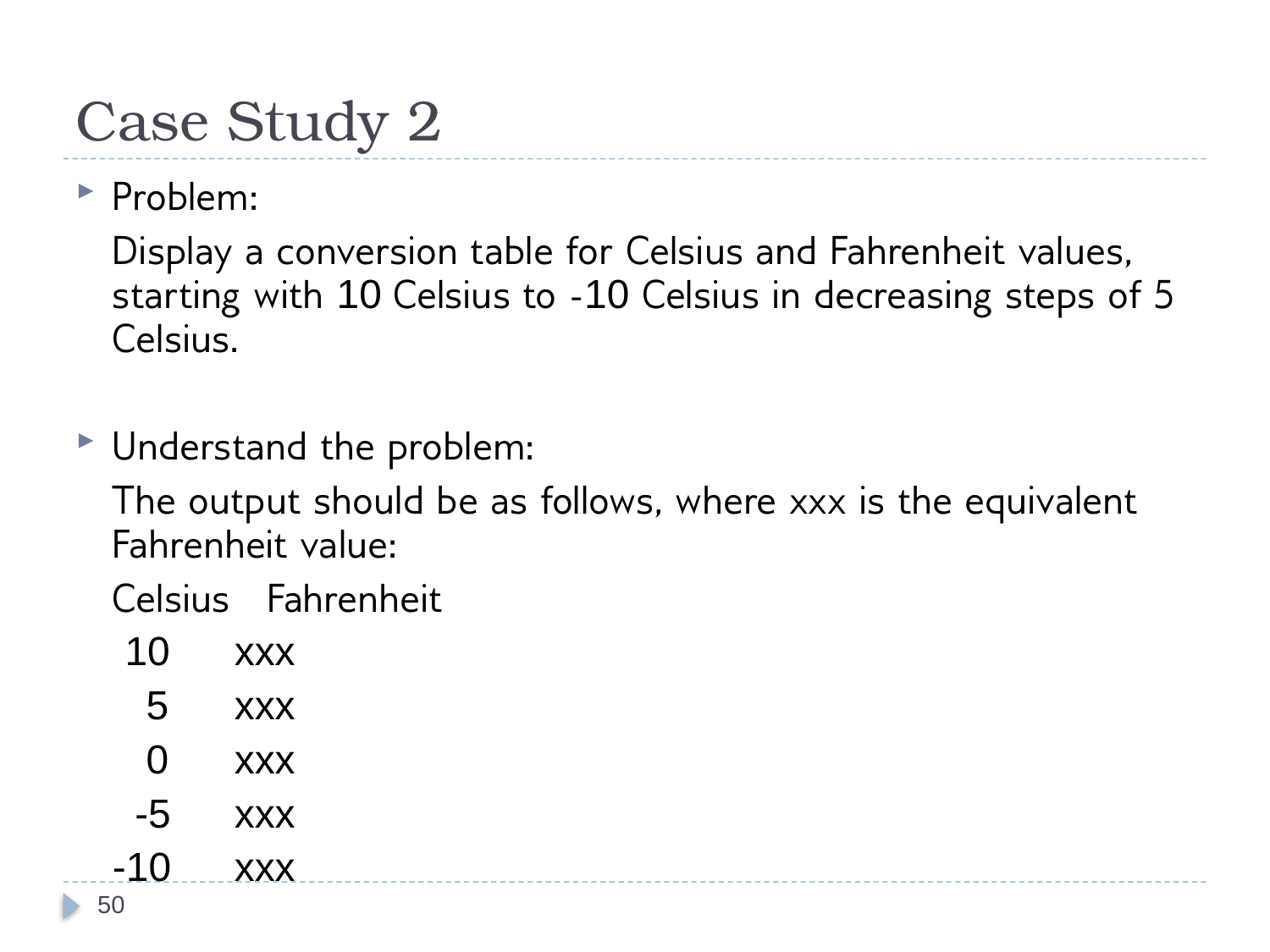

# Case Study 2
Problem:
	Display a conversion table for Celsius and Fahrenheit values, starting with 10 Celsius to -10 Celsius in decreasing steps of 5 Celsius.

Understand the problem:
	The output should be as follows, where xxx is the equivalent Fahrenheit value:
		Celsius   Fahrenheit
		 10		xxx
		   5		xxx
		   0		xxx
		  -5		xxx
		-10		xxx

50